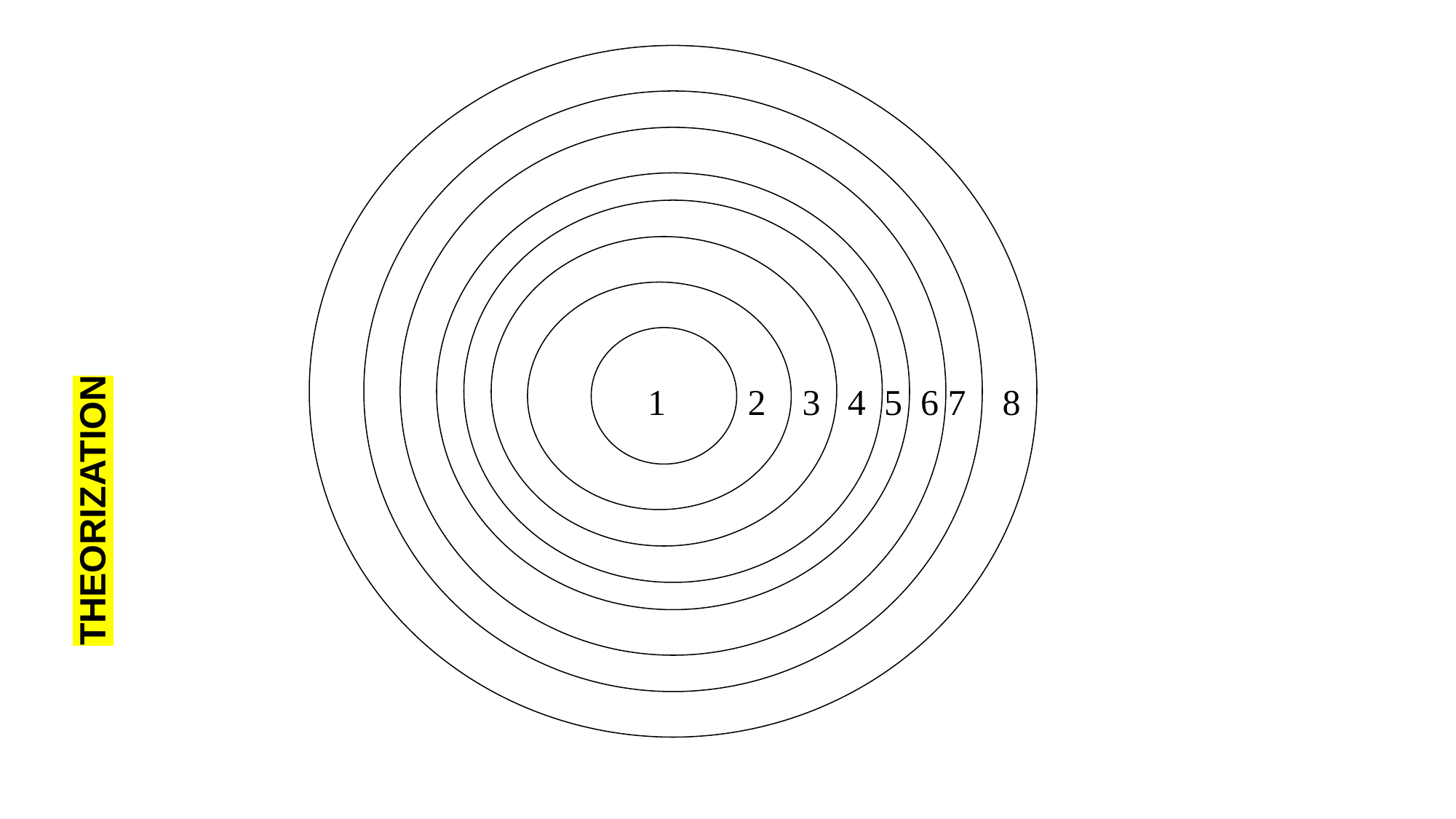

THEORIZATION

   1
 2
3
4
5
6
7
8